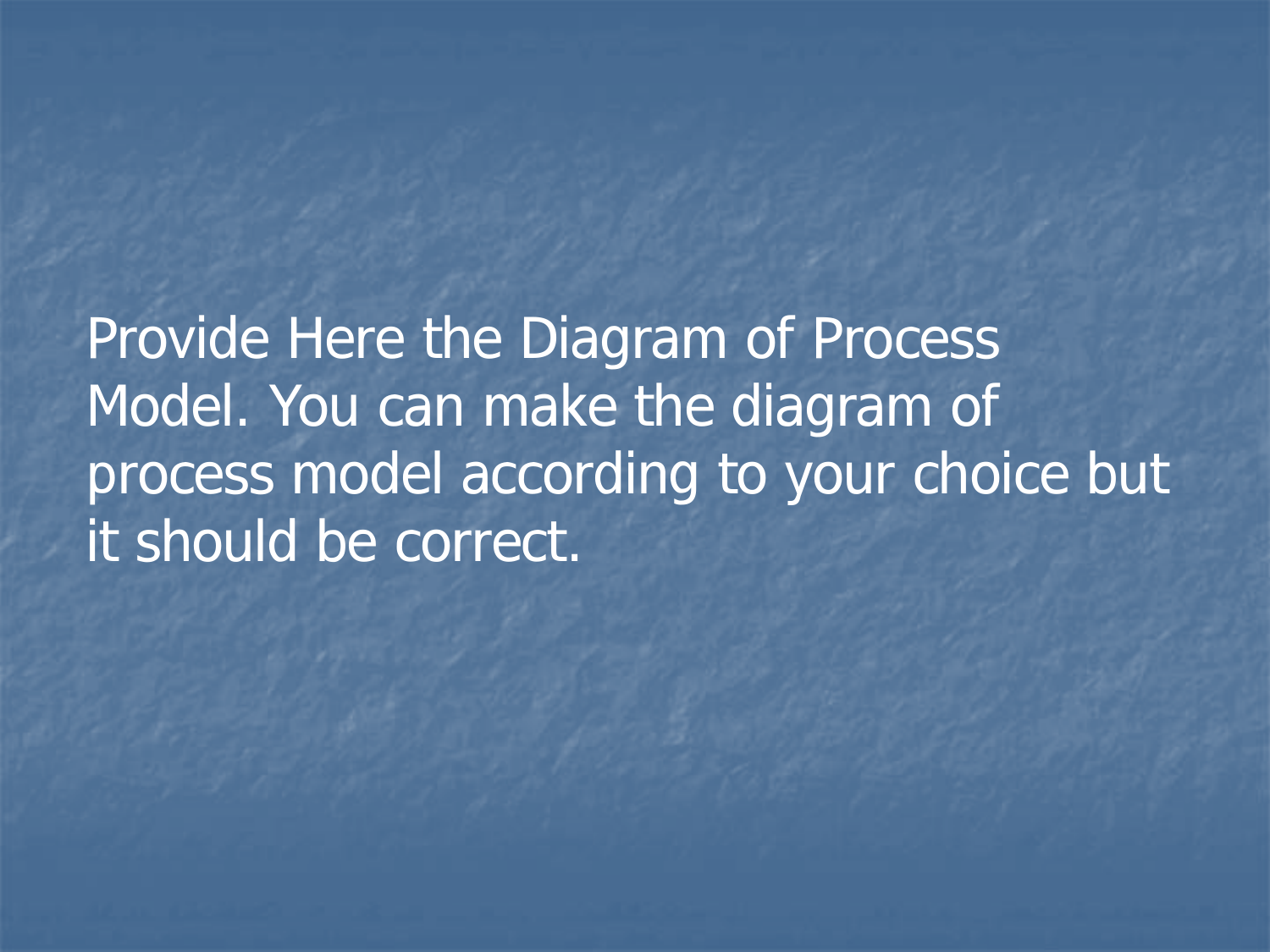

Provide Here the Diagram of Process Model. You can make the diagram of process model according to your choice but it should be correct.